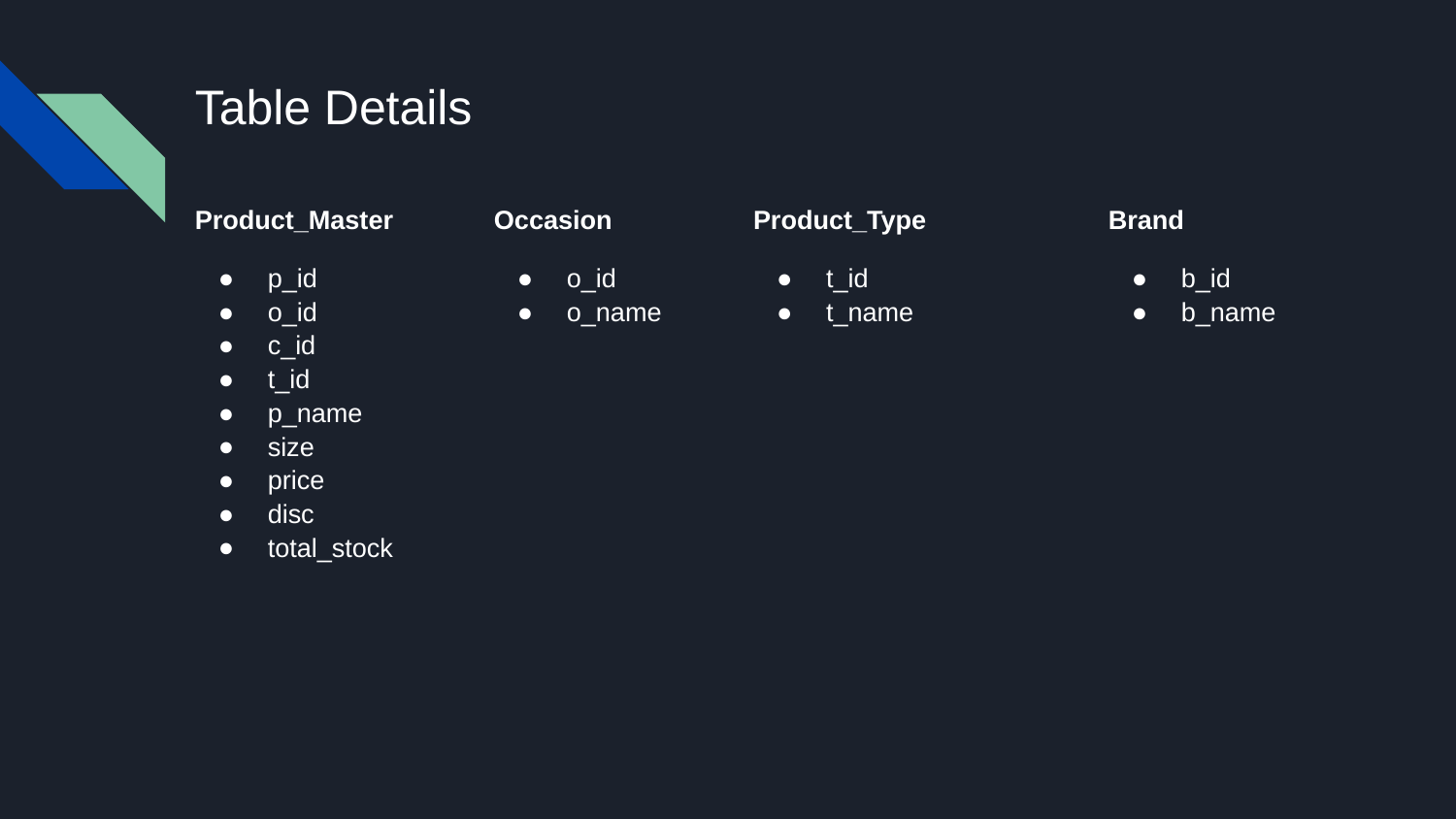

# Table Details
Product_Master
p_id
o_id
c_id
t_id
p_name
size
price
disc
total_stock

Occasion
o_id
o_name

Product_Type
t_id
t_name

Brand
b_id
b_name